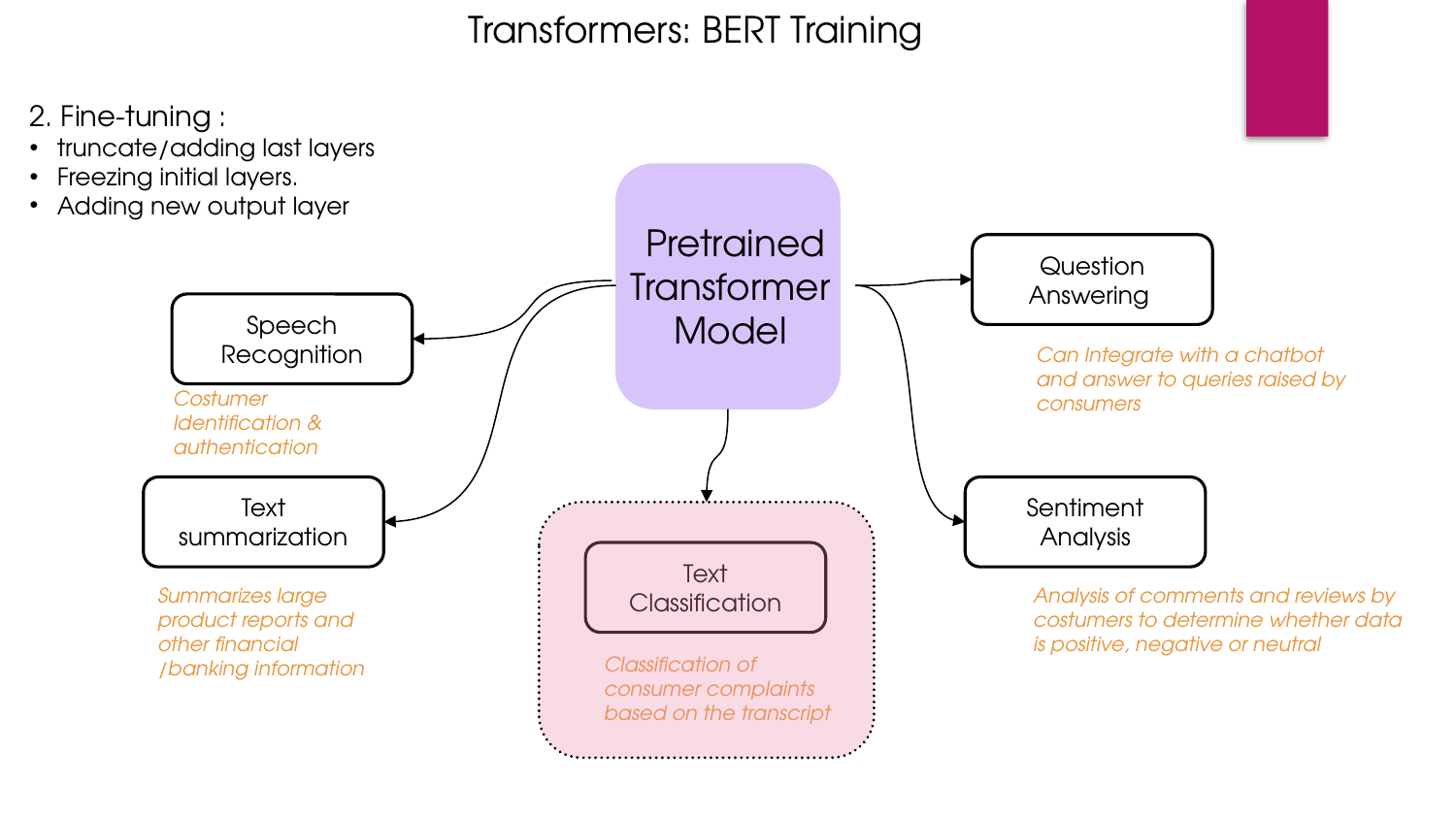

Transformers: BERT Training
2. Fine-tuning :
truncate/adding last layers
Freezing initial layers.
Adding new output layer

Pretrained Transformer
Model
Question Answering
Speech Recognition
Can Integrate with a chatbot and answer to queries raised by consumers
Costumer Identification & authentication
Text summarization
Sentiment Analysis

Text Classification
Analysis of comments and reviews by costumers to determine whether data is positive, negative or neutral
Summarizes large product reports and other financial /banking information
Classification of consumer complaints based on the transcript